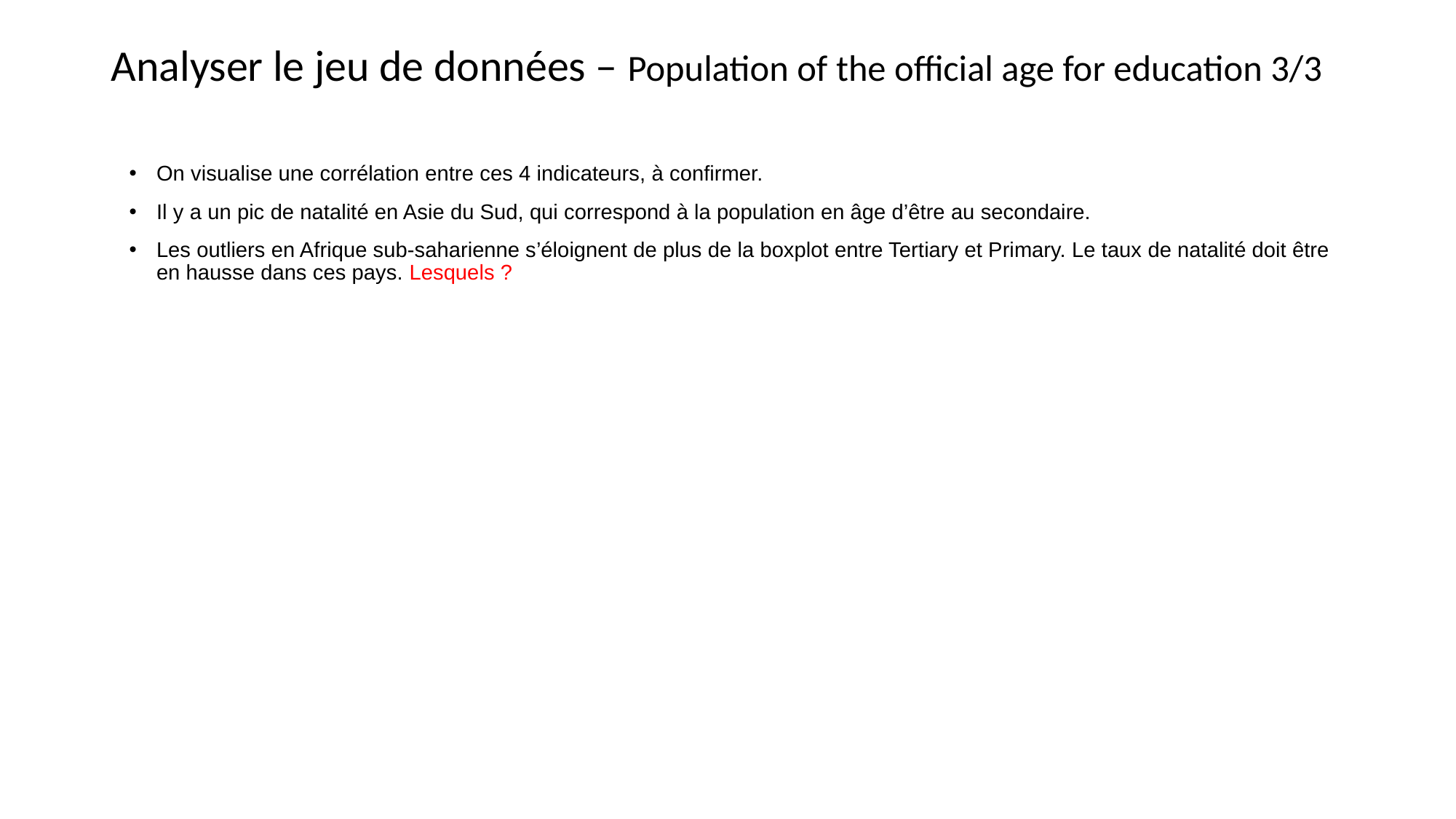

# Analyser le jeu de données – Population of the official age for education 3/3
On visualise une corrélation entre ces 4 indicateurs, à confirmer.
Il y a un pic de natalité en Asie du Sud, qui correspond à la population en âge d’être au secondaire.
Les outliers en Afrique sub-saharienne s’éloignent de plus de la boxplot entre Tertiary et Primary. Le taux de natalité doit être en hausse dans ces pays. Lesquels ?